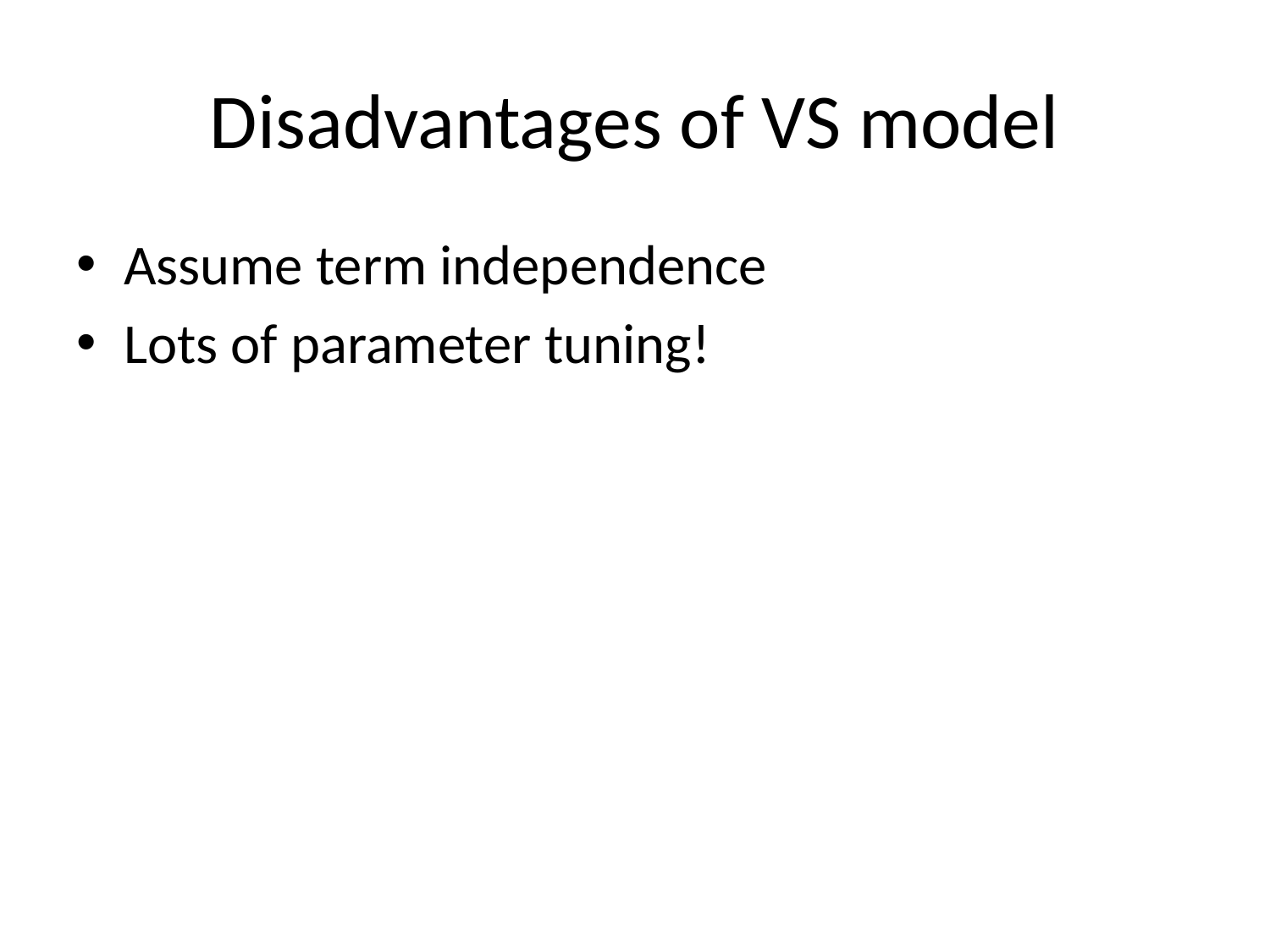

# Disadvantages of VS model
Assume term independence
Lots of parameter tuning!